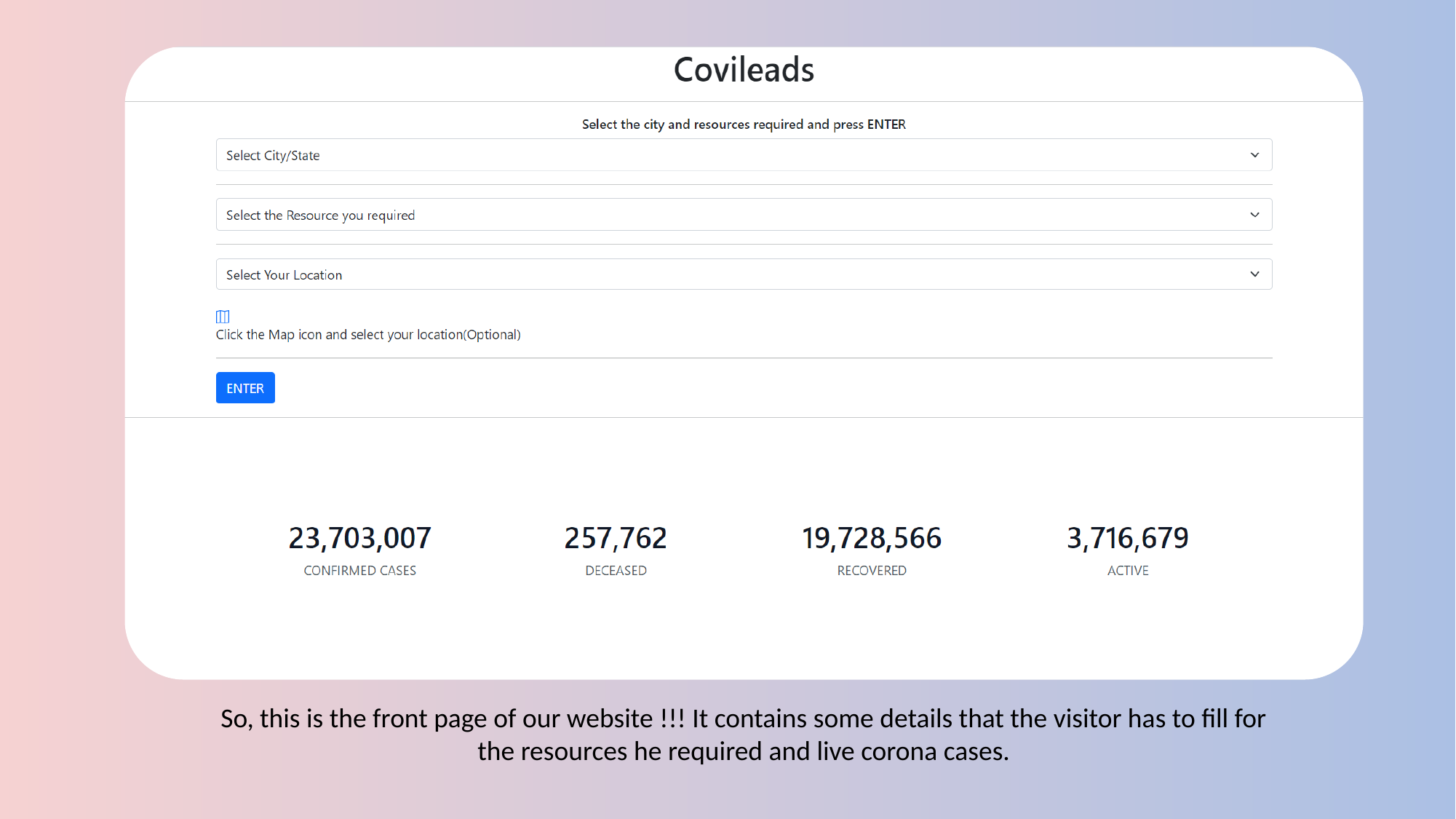

So, this is the front page of our website !!! It contains some details that the visitor has to fill for the resources he required and live corona cases.